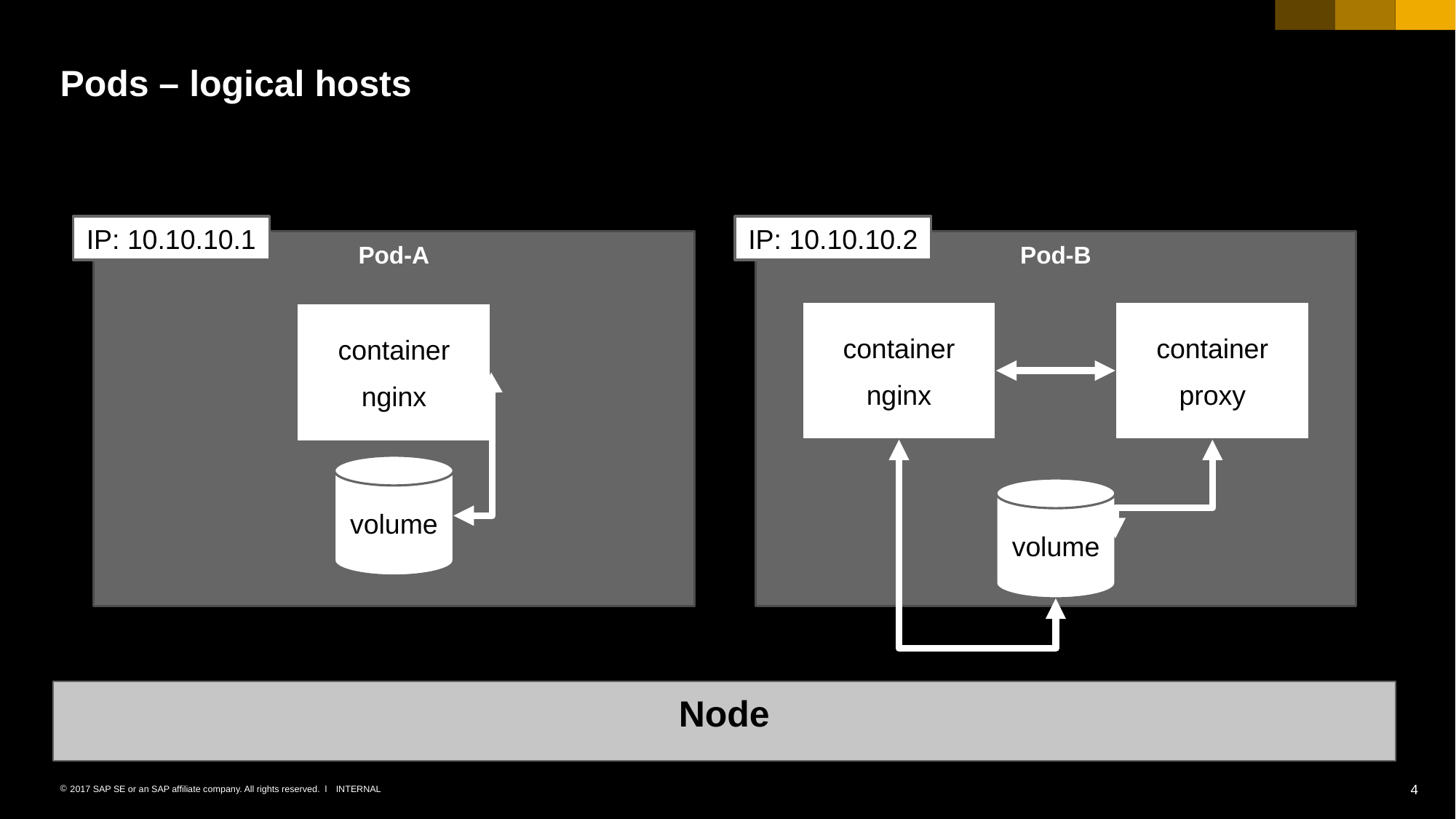

# Pods – logical hosts
IP: 10.10.10.1
IP: 10.10.10.2
Pod-A
Pod-B
container
proxy
container
nginx
container
nginx
volume
volume
Node